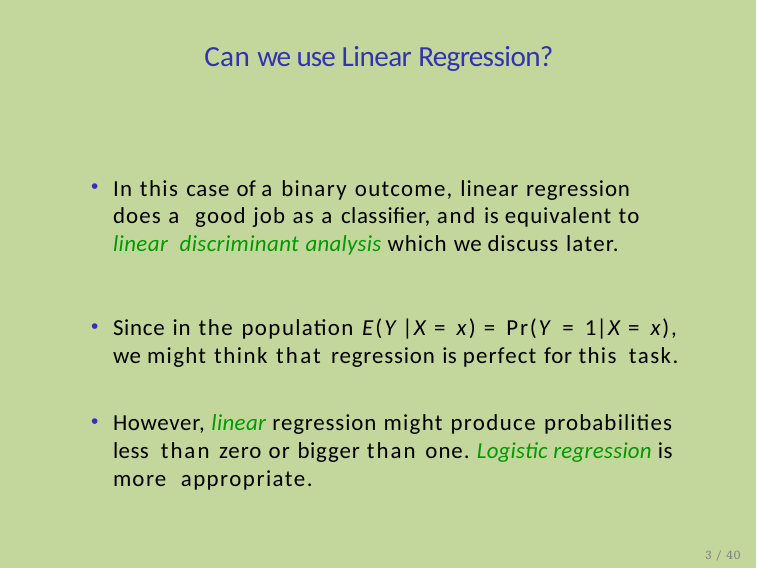

# Can we use Linear Regression?
In this case of a binary outcome, linear regression does a  good job as a classifier, and is equivalent to linear  discriminant analysis which we discuss later.

Since in the population E(Y |X = x) = Pr(Y = 1|X = x),  we might think that regression is perfect for this task.

However, linear regression might produce probabilities less  than zero or bigger than one. Logistic regression is more  appropriate.

3 / 40